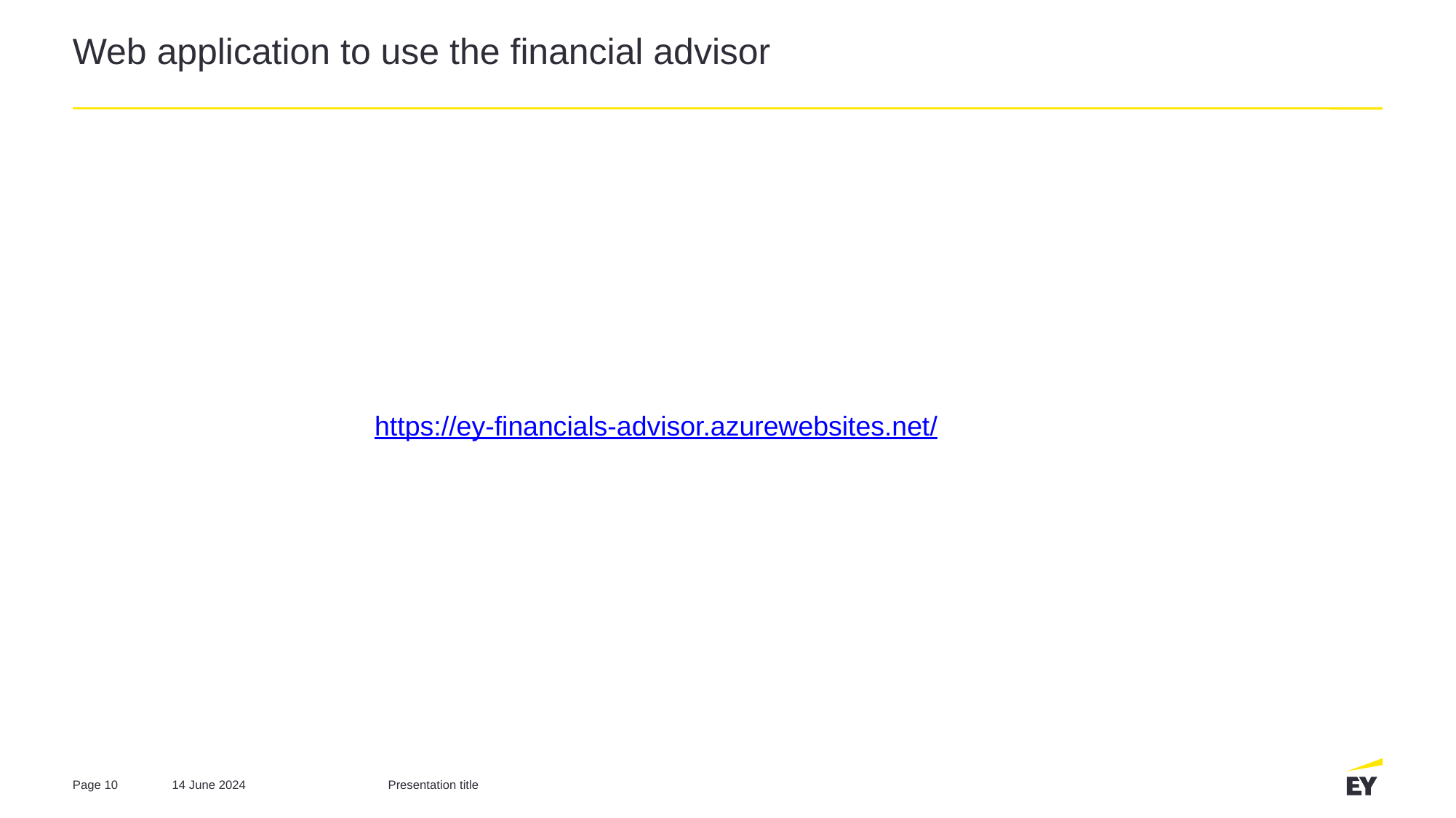

# Web application to use the financial advisor
[4:31 PM] Mayur Bhavlal Patil
https://ey-financials-advisor.azurewebsites.net/